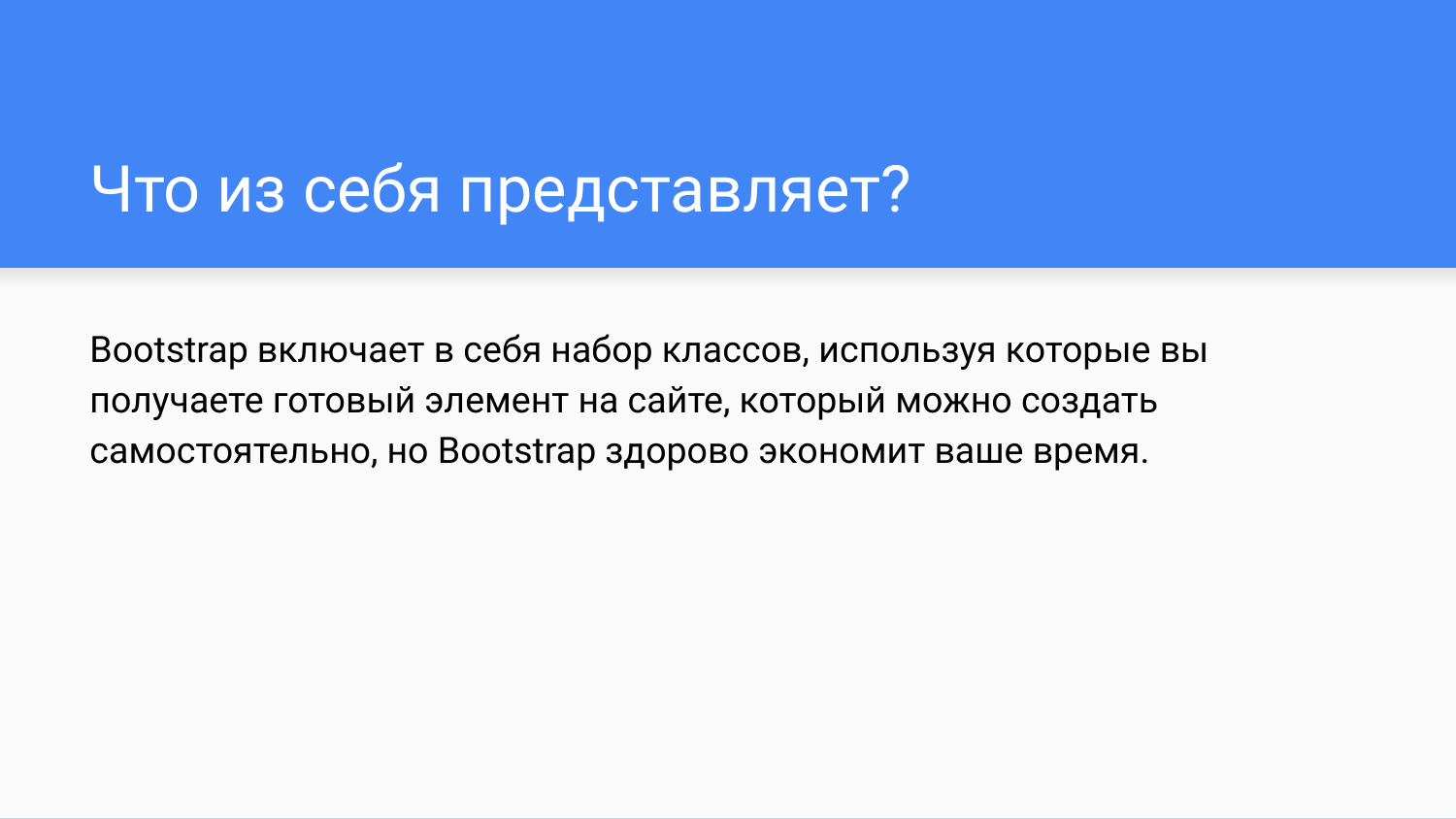

# Что из себя представляет?
Bootstrap включает в себя набор классов, используя которые вы получаете готовый элемент на сайте, который можно создать самостоятельно, но Bootstrap здорово экономит ваше время.